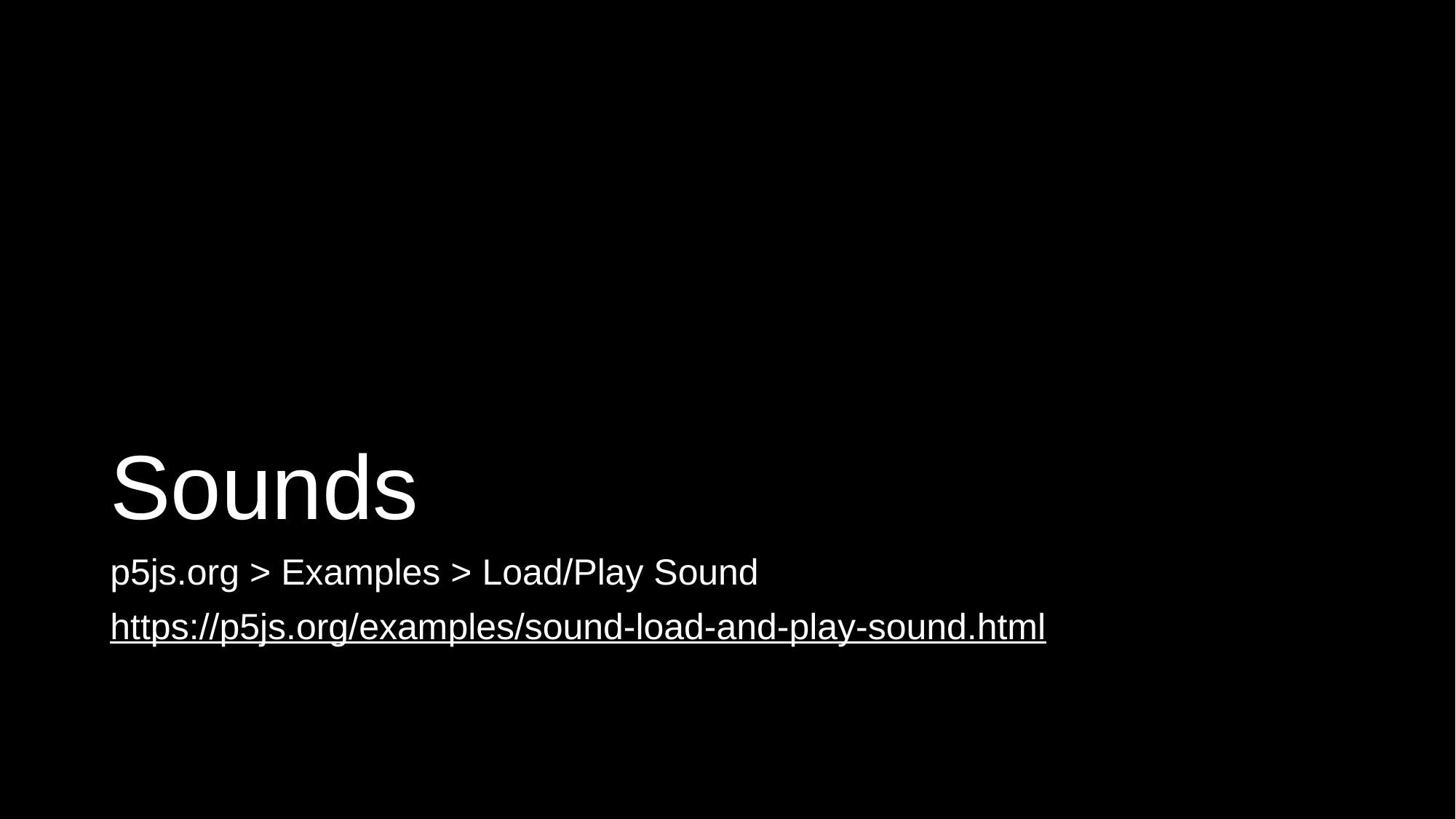

# Sounds
p5js.org > Examples > Load/Play Sound
https://p5js.org/examples/sound-load-and-play-sound.html